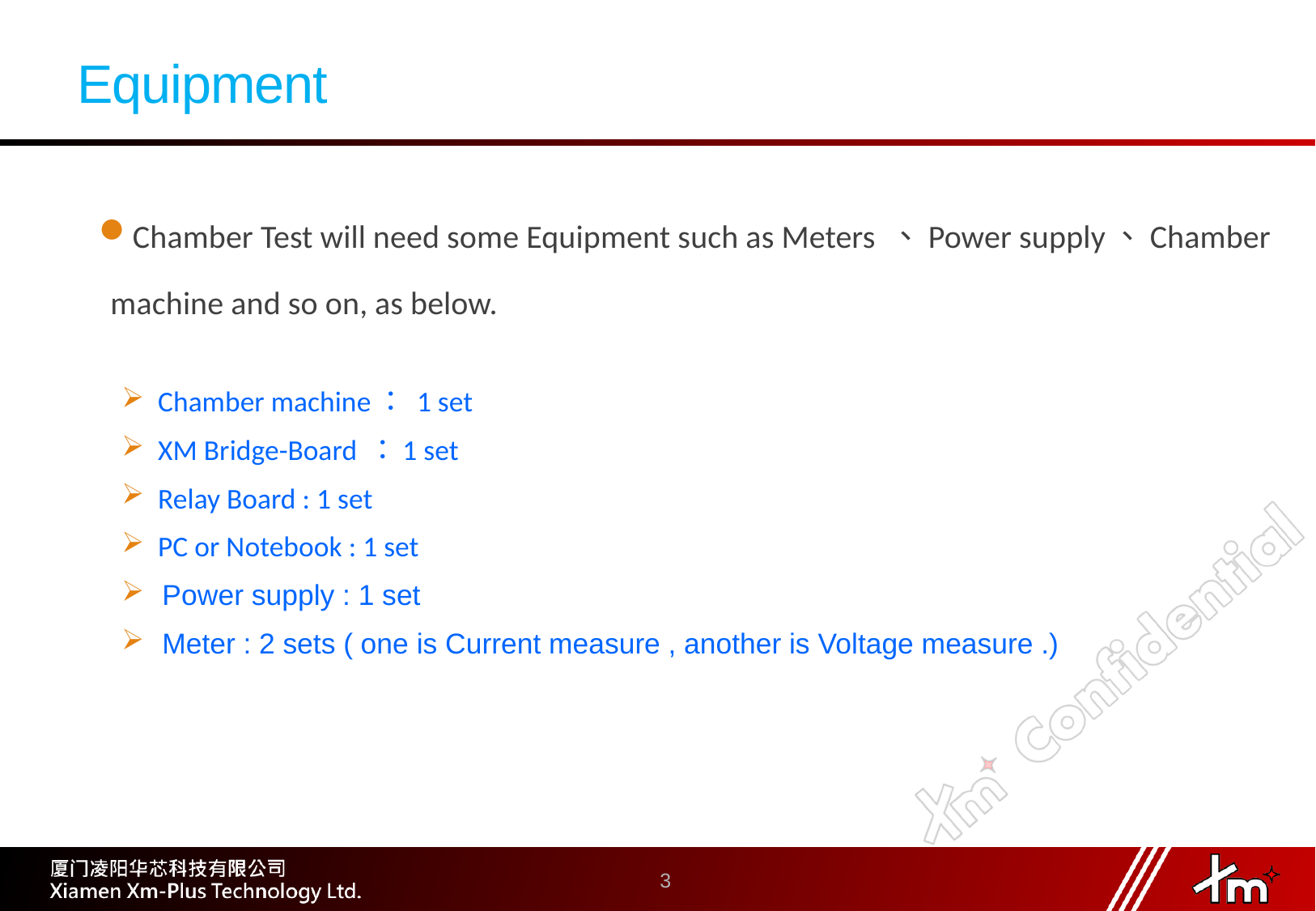

# Equipment
 Chamber Test will need some Equipment such as Meters 、Power supply、Chamber machine and so on, as below.

   Chamber machine： 1 set
   XM Bridge-Board ：1 set
   Relay Board : 1 set
   PC or Notebook : 1 set
   Power supply : 1 set
   Meter : 2 sets ( one is Current measure , another is Voltage measure .)

3